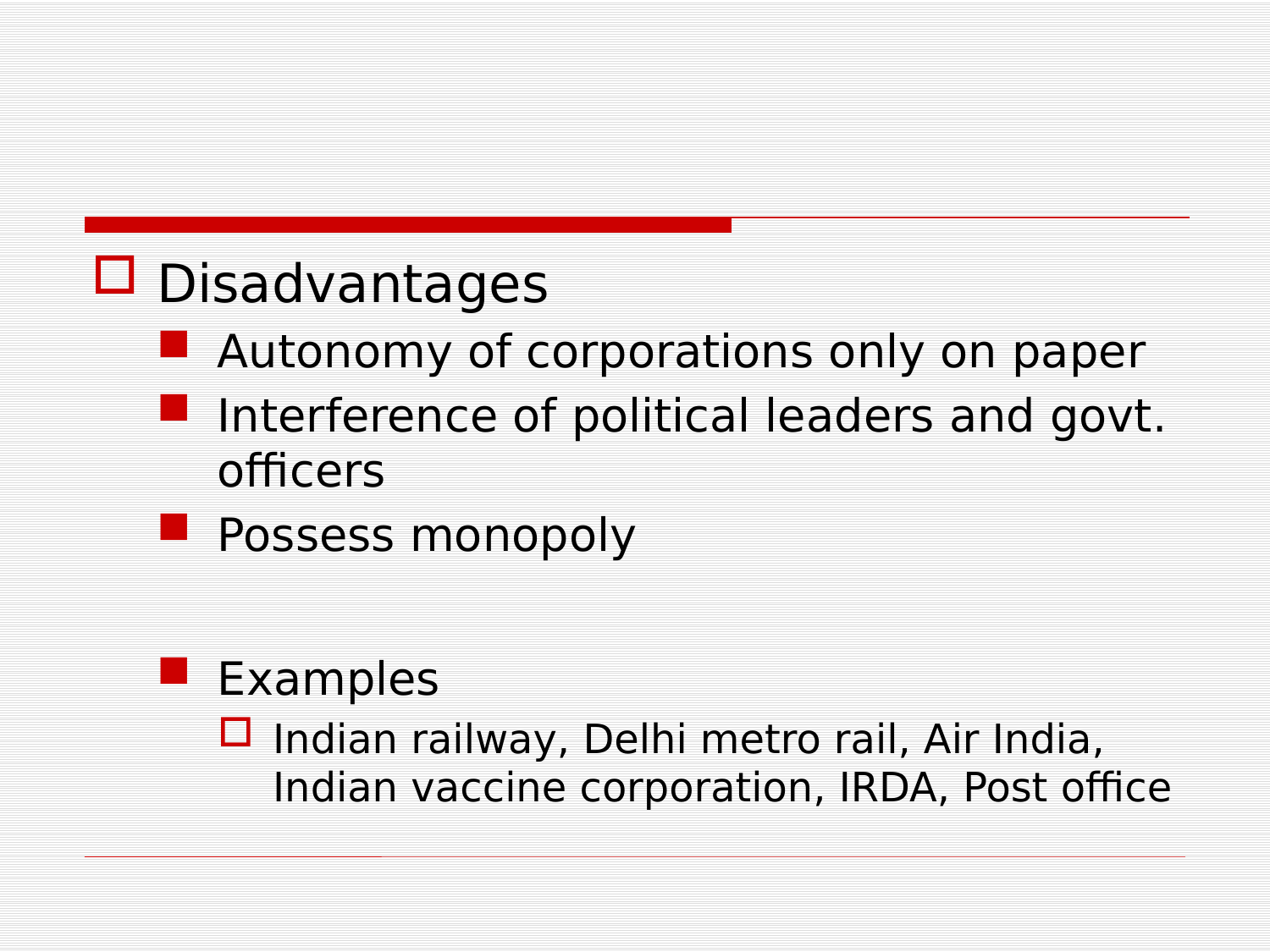

#
Disadvantages
Autonomy of corporations only on paper
Interference of political leaders and govt. officers
Possess monopoly

Examples
Indian railway, Delhi metro rail, Air India, Indian vaccine corporation, IRDA, Post office